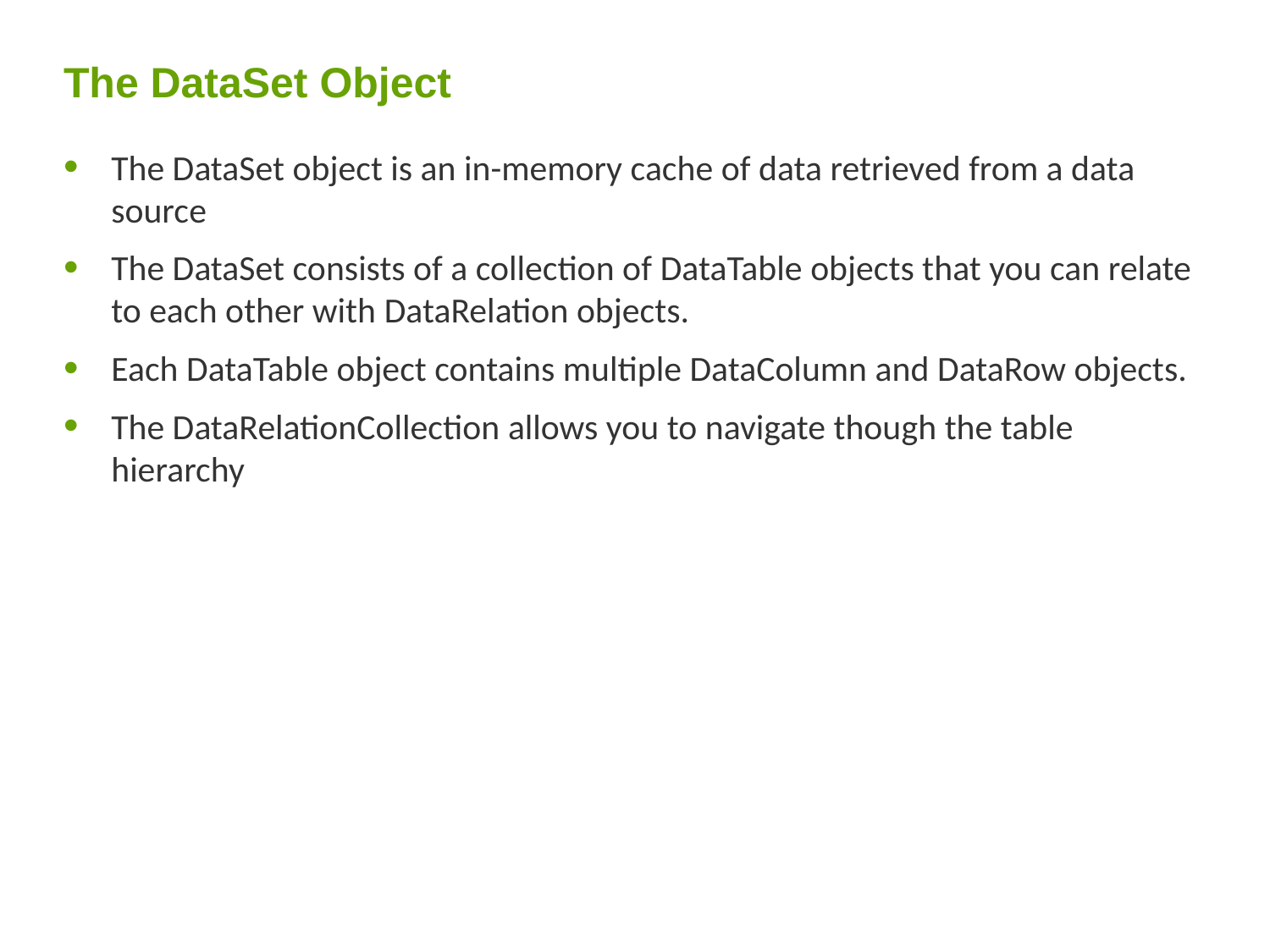

# The DataSet Object
The DataSet object is an in-memory cache of data retrieved from a data source
The DataSet consists of a collection of DataTable objects that you can relate to each other with DataRelation objects.
Each DataTable object contains multiple DataColumn and DataRow objects.
The DataRelationCollection allows you to navigate though the table hierarchy